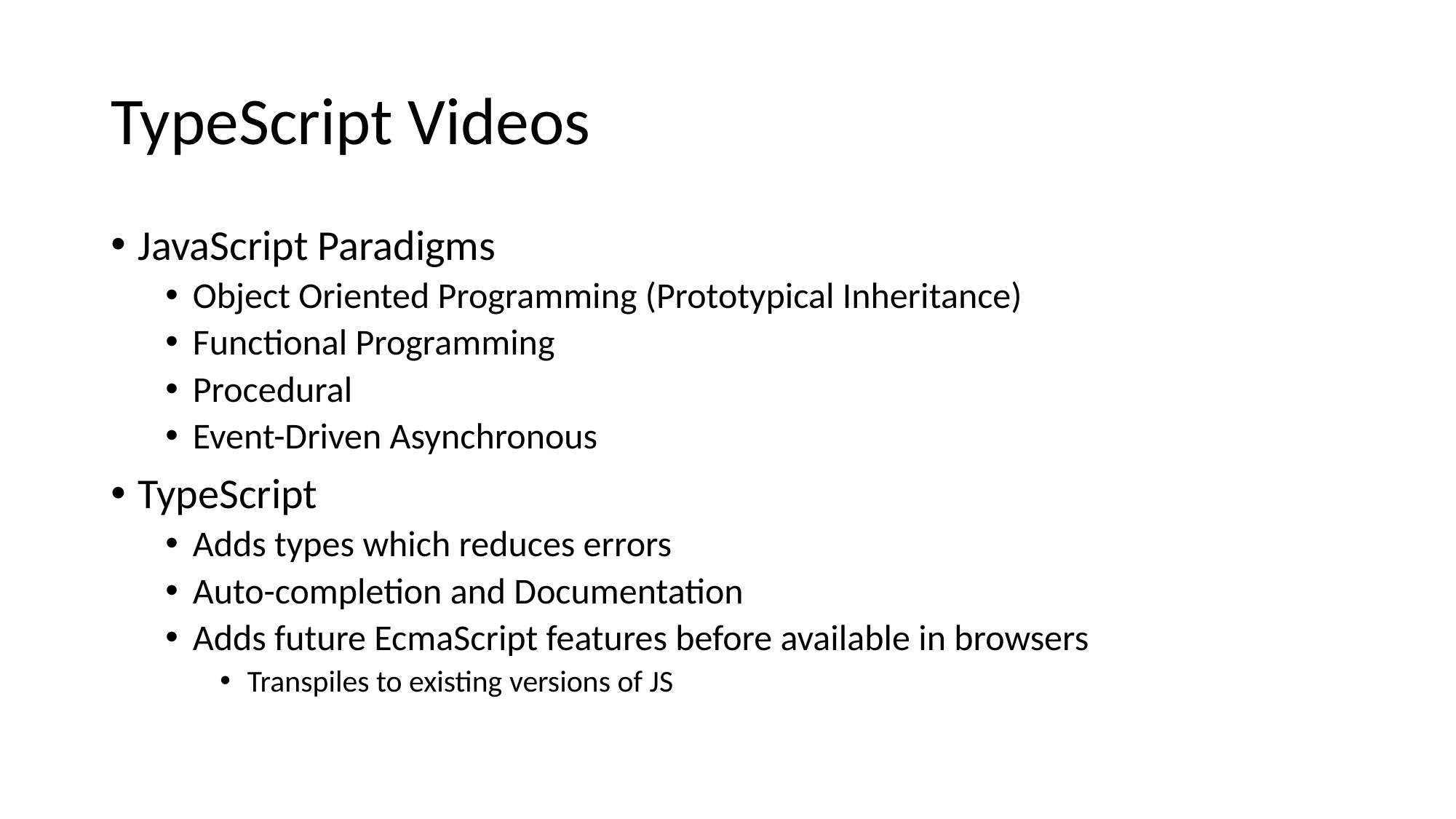

# TypeScript Videos
JavaScript Paradigms
Object Oriented Programming (Prototypical Inheritance)
Functional Programming
Procedural
Event-Driven Asynchronous
TypeScript
Adds types which reduces errors
Auto-completion and Documentation
Adds future EcmaScript features before available in browsers
Transpiles to existing versions of JS